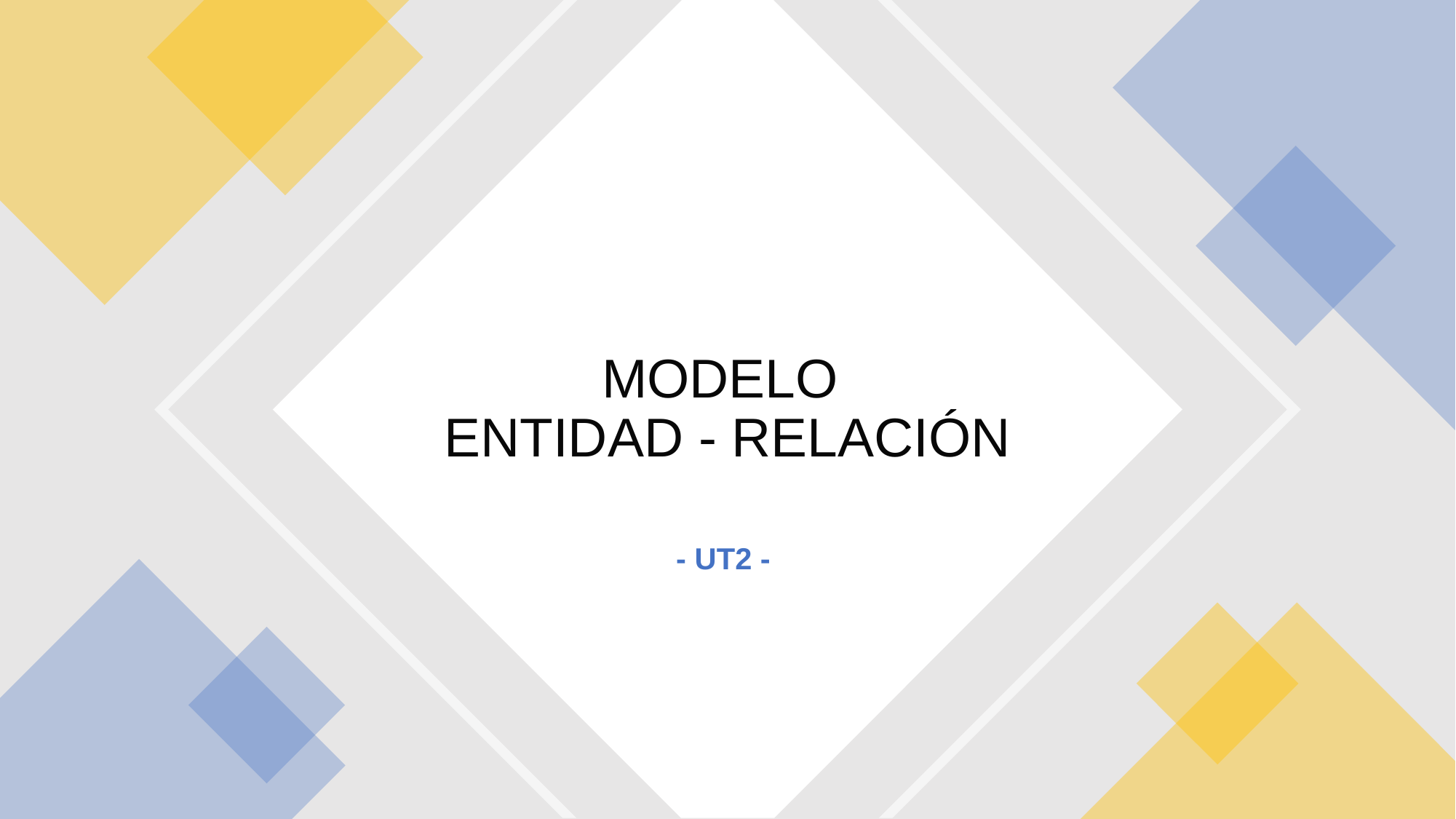

# MODELO ENTIDAD - RELACIÓN
- UT2 -